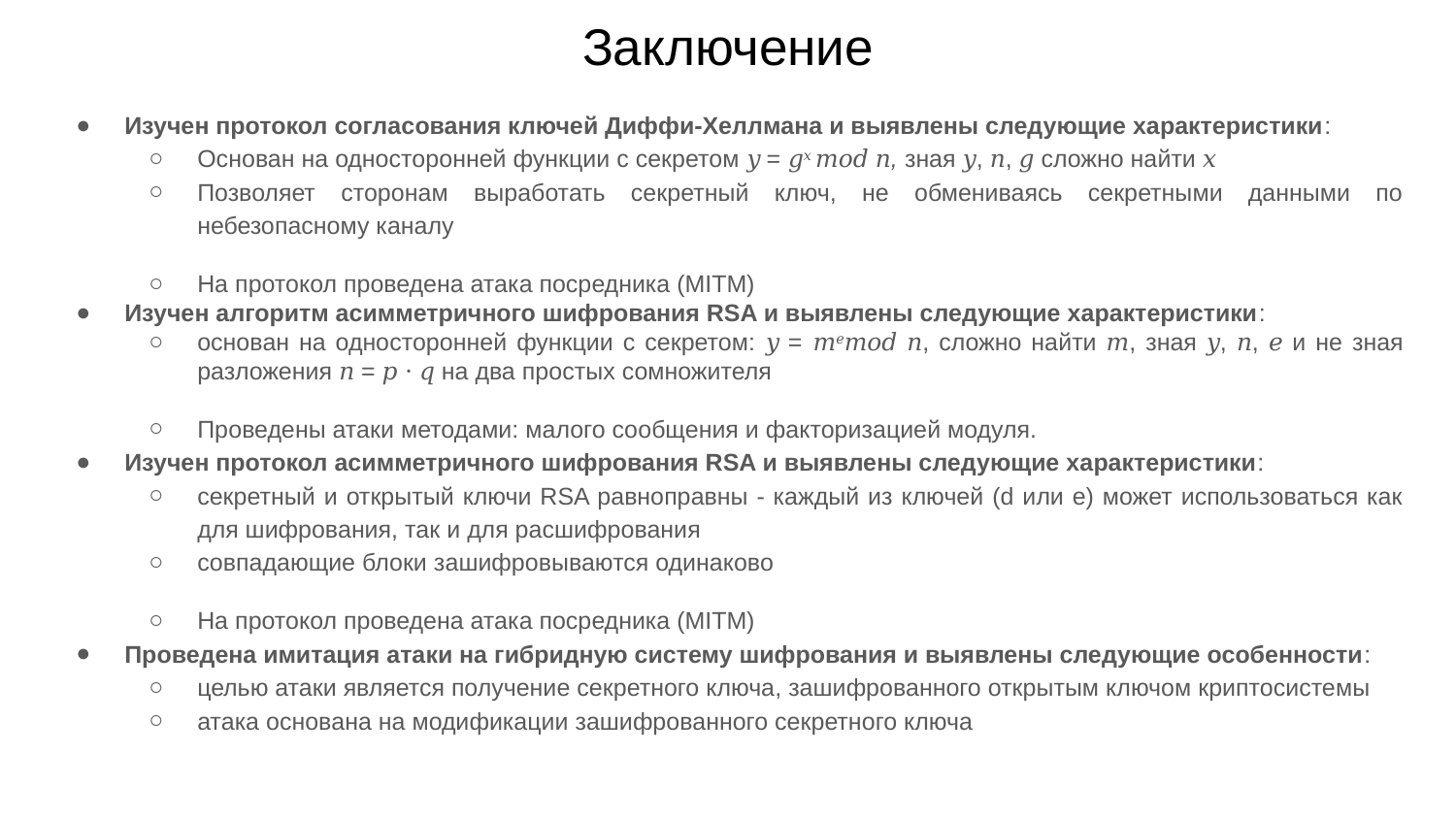

# Заключение
Изучен протокол согласования ключей Диффи-Хеллмана и выявлены следующие характеристики:
Основан на односторонней функции с секретом 𝑦 = 𝑔𝑥 𝑚𝑜𝑑 𝑛, зная 𝑦, 𝑛, 𝑔 сложно найти 𝑥
Позволяет сторонам выработать секретный ключ, не обмениваясь секретными данными по небезопасному каналу
На протокол проведена атака посредника (MITM)
Изучен алгоритм асимметричного шифрования RSA и выявлены следующие характеристики:
основан на односторонней функции с секретом: 𝑦 = 𝑚𝑒𝑚𝑜𝑑 𝑛, сложно найти 𝑚, зная 𝑦, 𝑛, 𝑒 и не зная разложения 𝑛 = 𝑝 ⋅ 𝑞 на два простых сомножителя
Проведены атаки методами: малого сообщения и факторизацией модуля.
Изучен протокол асимметричного шифрования RSA и выявлены следующие характеристики:
секретный и открытый ключи RSA равноправны - каждый из ключей (d или e) может использоваться как для шифрования, так и для расшифрования
совпадающие блоки зашифровываются одинаково
На протокол проведена атака посредника (MITM)
Проведена имитация атаки на гибридную систему шифрования и выявлены следующие особенности:
целью атаки является получение секретного ключа, зашифрованного открытым ключом криптосистемы
атака основана на модификации зашифрованного секретного ключа